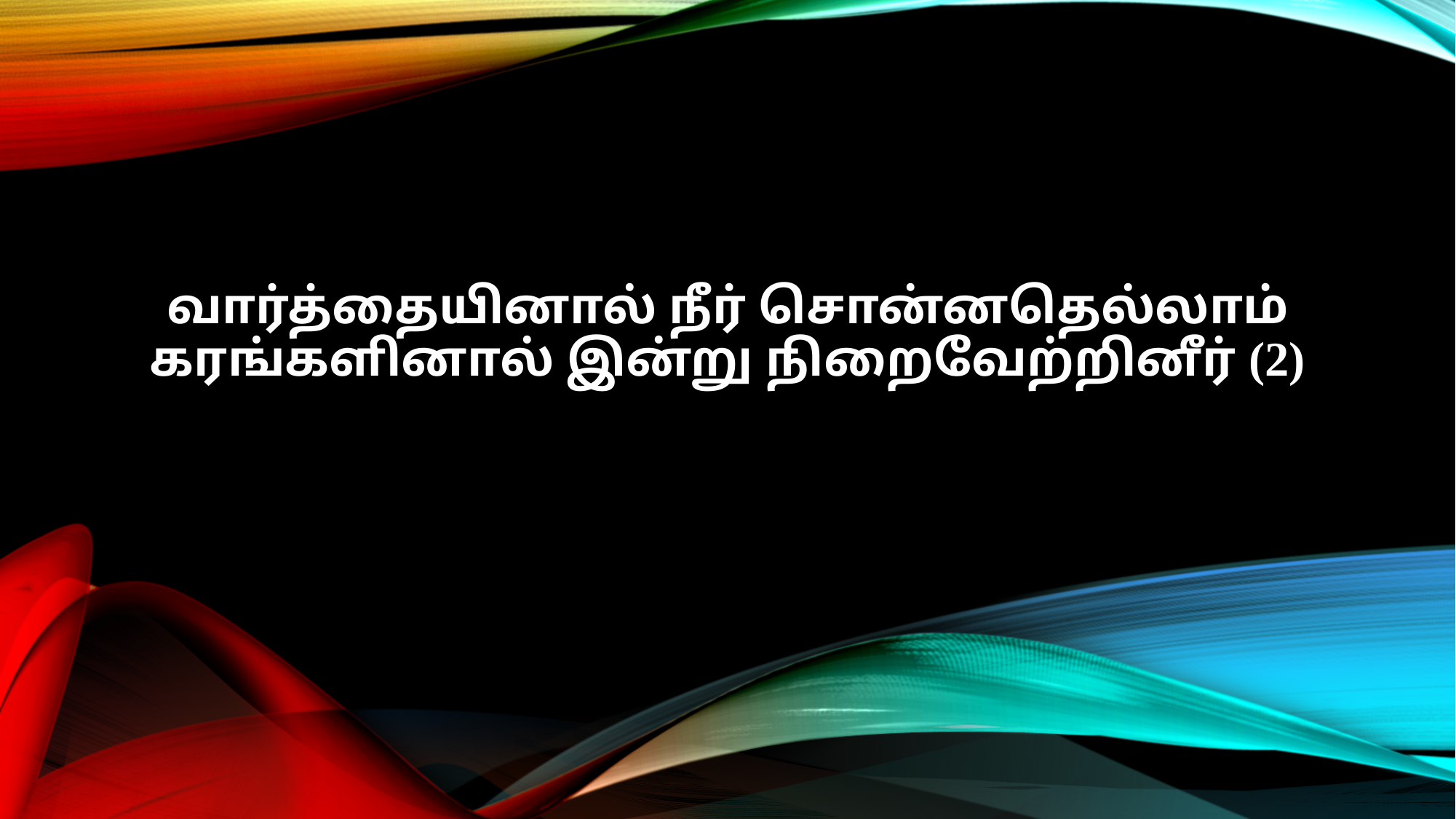

வார்த்தையினால் நீர் சொன்னதெல்லாம்
கரங்களினால் இன்று நிறைவேற்றினீர் (2)